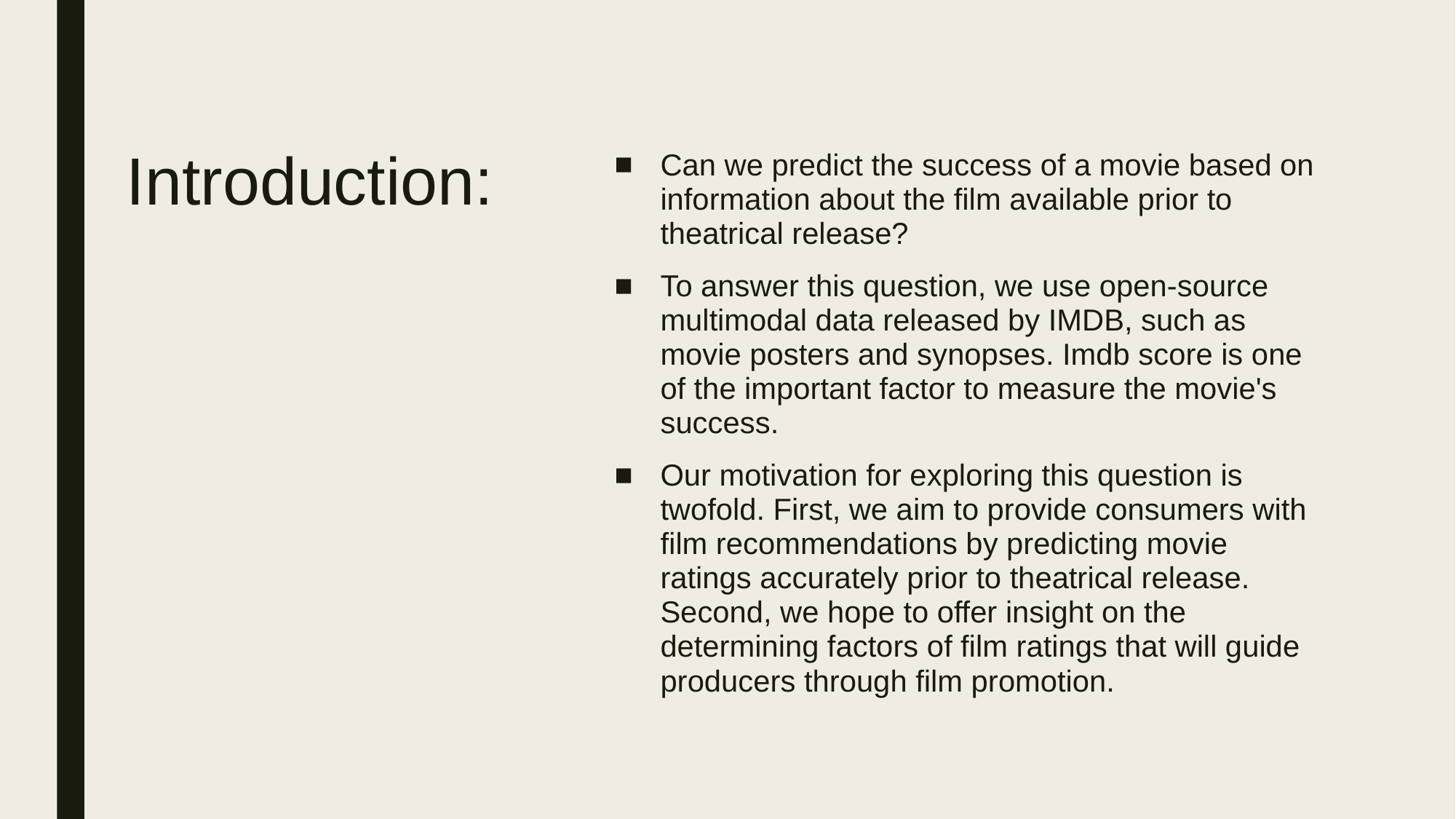

Can we predict the success of a movie based on information about the ﬁlm available prior to theatrical release?
To answer this question, we use open-source multimodal data released by IMDB, such as movie posters and synopses. Imdb score is one of the important factor to measure the movie's success.
Our motivation for exploring this question is twofold. First, we aim to provide consumers with ﬁlm recommendations by predicting movie ratings accurately prior to theatrical release. Second, we hope to offer insight on the determining factors of ﬁlm ratings that will guide producers through ﬁlm promotion.
# Introduction: